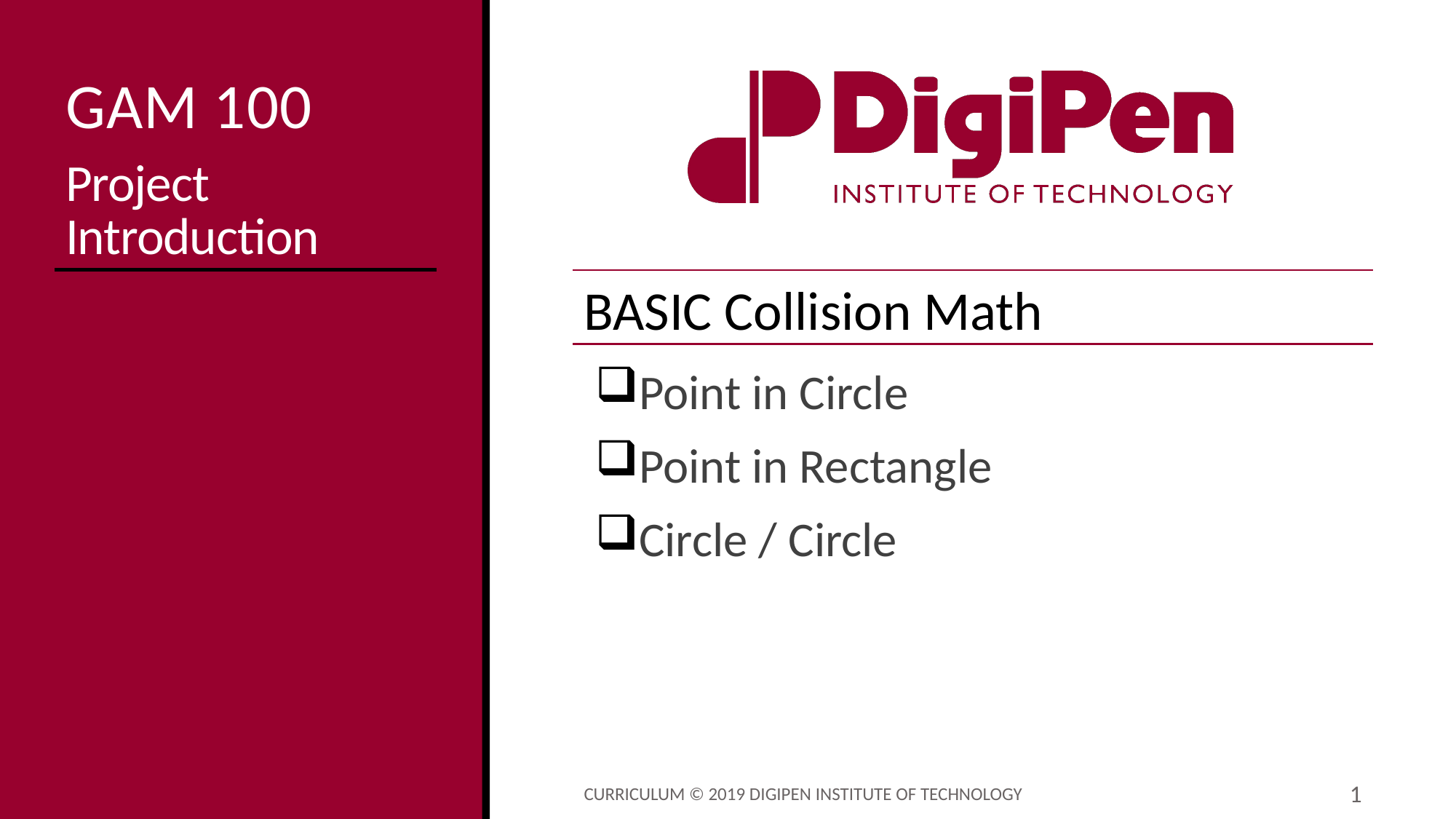

# GAM 100 Project Introduction
BASIC Collision Math
Point in Circle
Point in Rectangle
Circle / Circle

Curriculum © 2019 DigiPen Institute of Technology
1